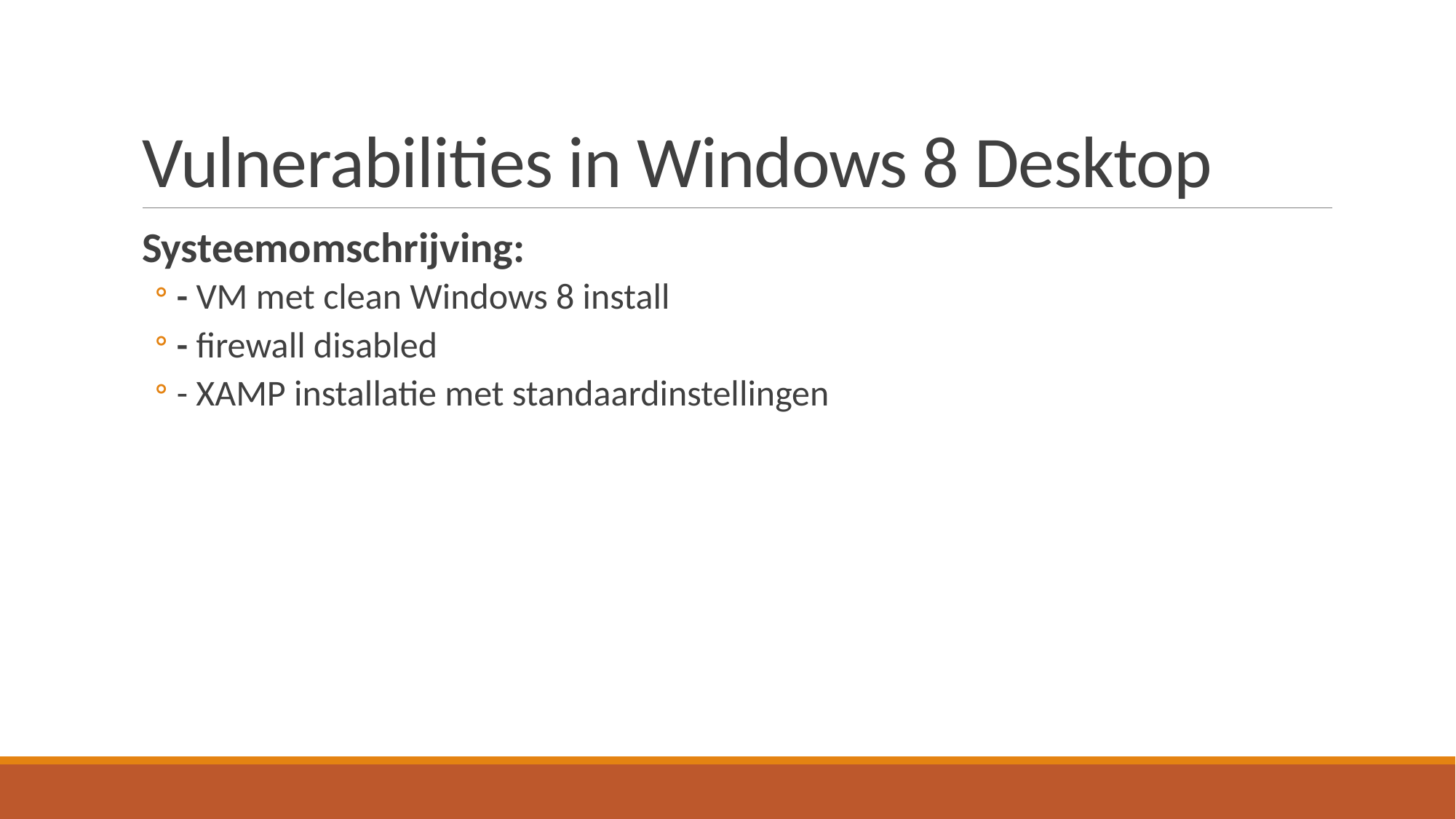

# Vulnerabilities in Windows 8 Desktop
Systeemomschrijving:
- VM met clean Windows 8 install
- firewall disabled
- XAMP installatie met standaardinstellingen